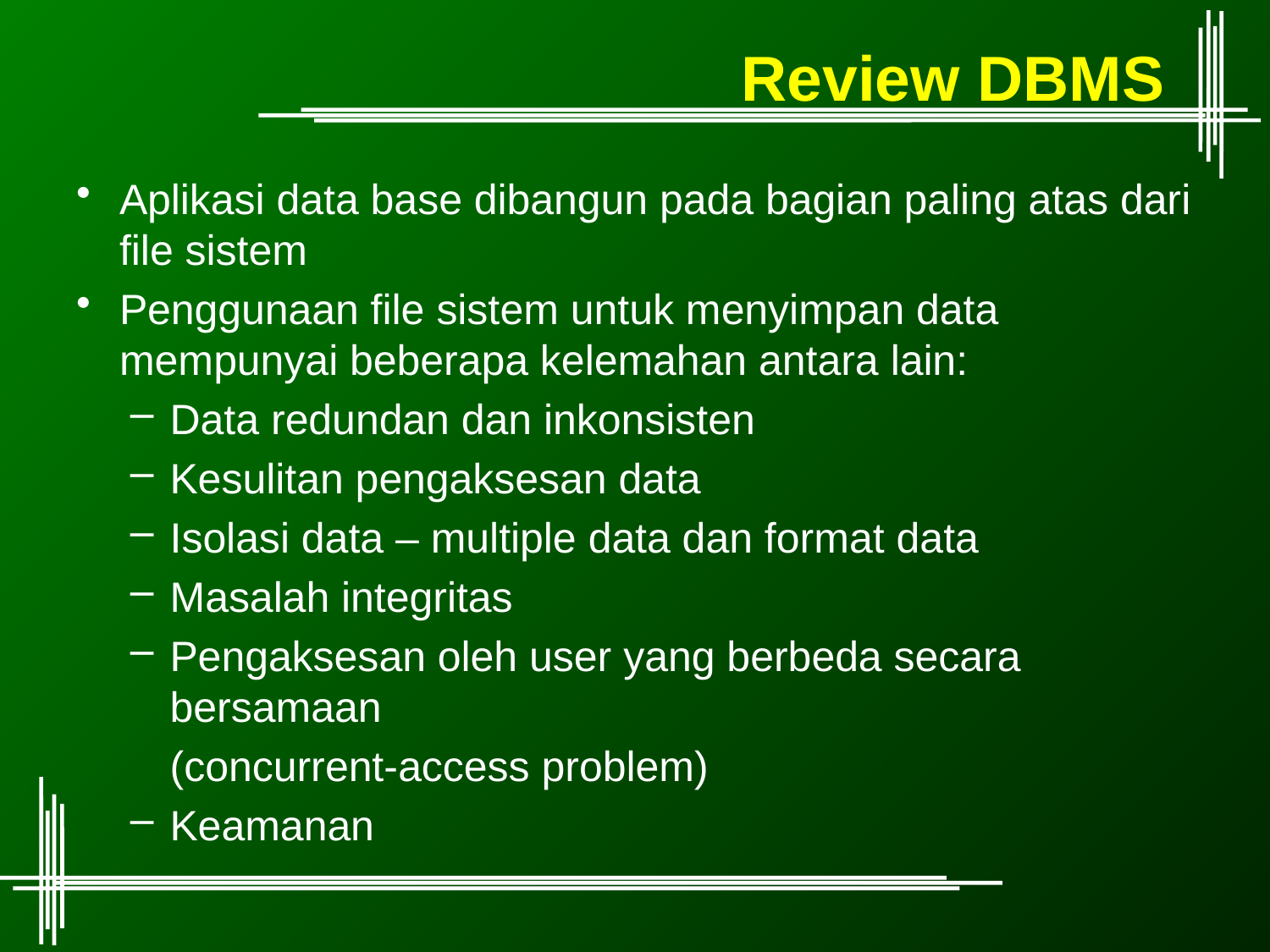

# Review DBMS
Aplikasi data base dibangun pada bagian paling atas dari file sistem
Penggunaan file sistem untuk menyimpan data mempunyai beberapa kelemahan antara lain:
Data redundan dan inkonsisten
Kesulitan pengaksesan data
Isolasi data – multiple data dan format data
Masalah integritas
Pengaksesan oleh user yang berbeda secara bersamaan
	(concurrent-access problem)
Keamanan